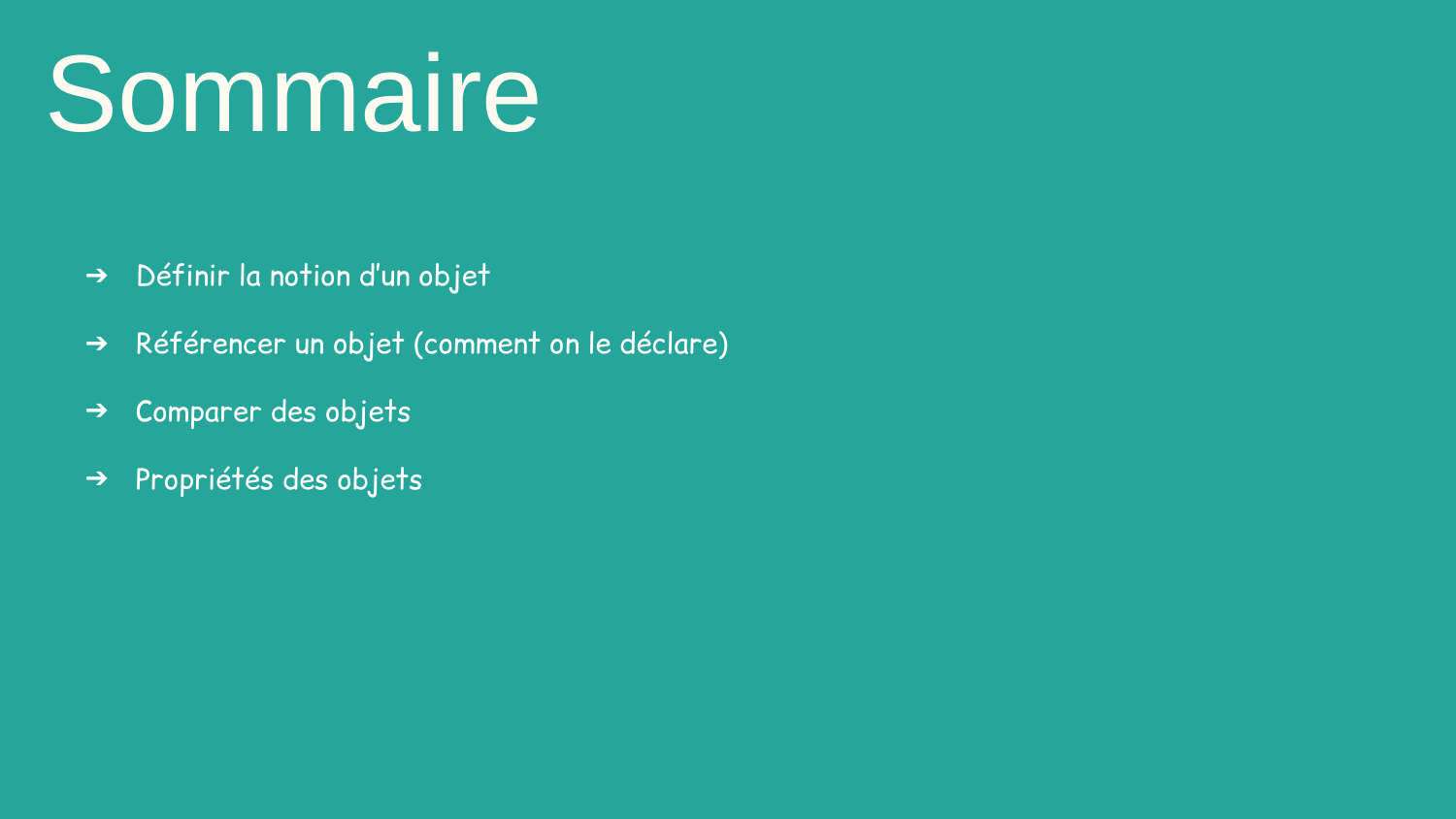

# Sommaire
Définir la notion d’un objet

Référencer un objet (comment on le déclare)

Comparer des objets

Propriétés des objets